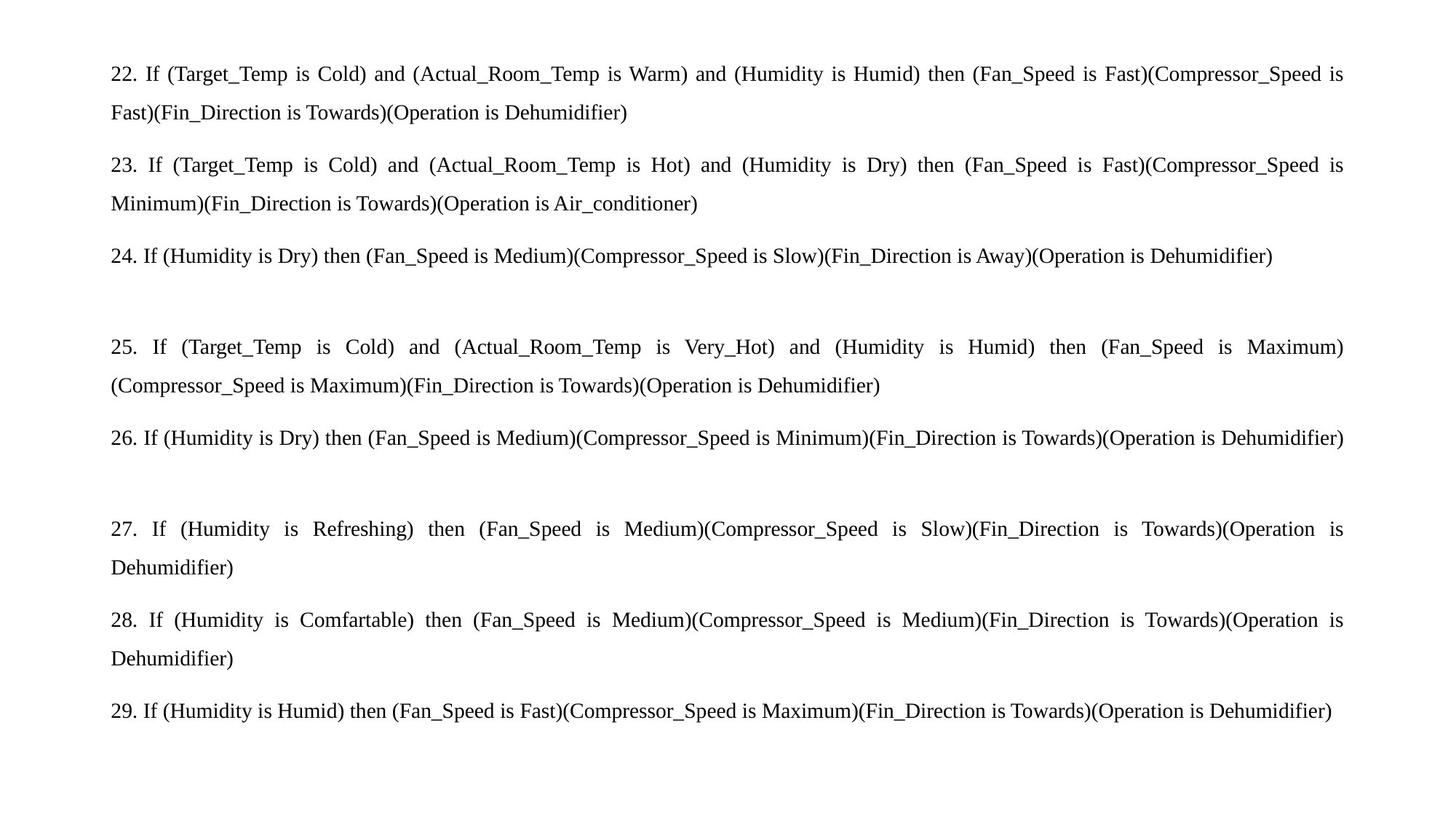

22. If (Target_Temp is Cold) and (Actual_Room_Temp is Warm) and (Humidity is Humid) then (Fan_Speed is Fast)(Compressor_Speed is Fast)(Fin_Direction is Towards)(Operation is Dehumidifier)
23. If (Target_Temp is Cold) and (Actual_Room_Temp is Hot) and (Humidity is Dry) then (Fan_Speed is Fast)(Compressor_Speed is Minimum)(Fin_Direction is Towards)(Operation is Air_conditioner)
24. If (Humidity is Dry) then (Fan_Speed is Medium)(Compressor_Speed is Slow)(Fin_Direction is Away)(Operation is Dehumidifier)
25. If (Target_Temp is Cold) and (Actual_Room_Temp is Very_Hot) and (Humidity is Humid) then (Fan_Speed is Maximum)(Compressor_Speed is Maximum)(Fin_Direction is Towards)(Operation is Dehumidifier)
26. If (Humidity is Dry) then (Fan_Speed is Medium)(Compressor_Speed is Minimum)(Fin_Direction is Towards)(Operation is Dehumidifier)
27. If (Humidity is Refreshing) then (Fan_Speed is Medium)(Compressor_Speed is Slow)(Fin_Direction is Towards)(Operation is Dehumidifier)
28. If (Humidity is Comfartable) then (Fan_Speed is Medium)(Compressor_Speed is Medium)(Fin_Direction is Towards)(Operation is Dehumidifier)
29. If (Humidity is Humid) then (Fan_Speed is Fast)(Compressor_Speed is Maximum)(Fin_Direction is Towards)(Operation is Dehumidifier)